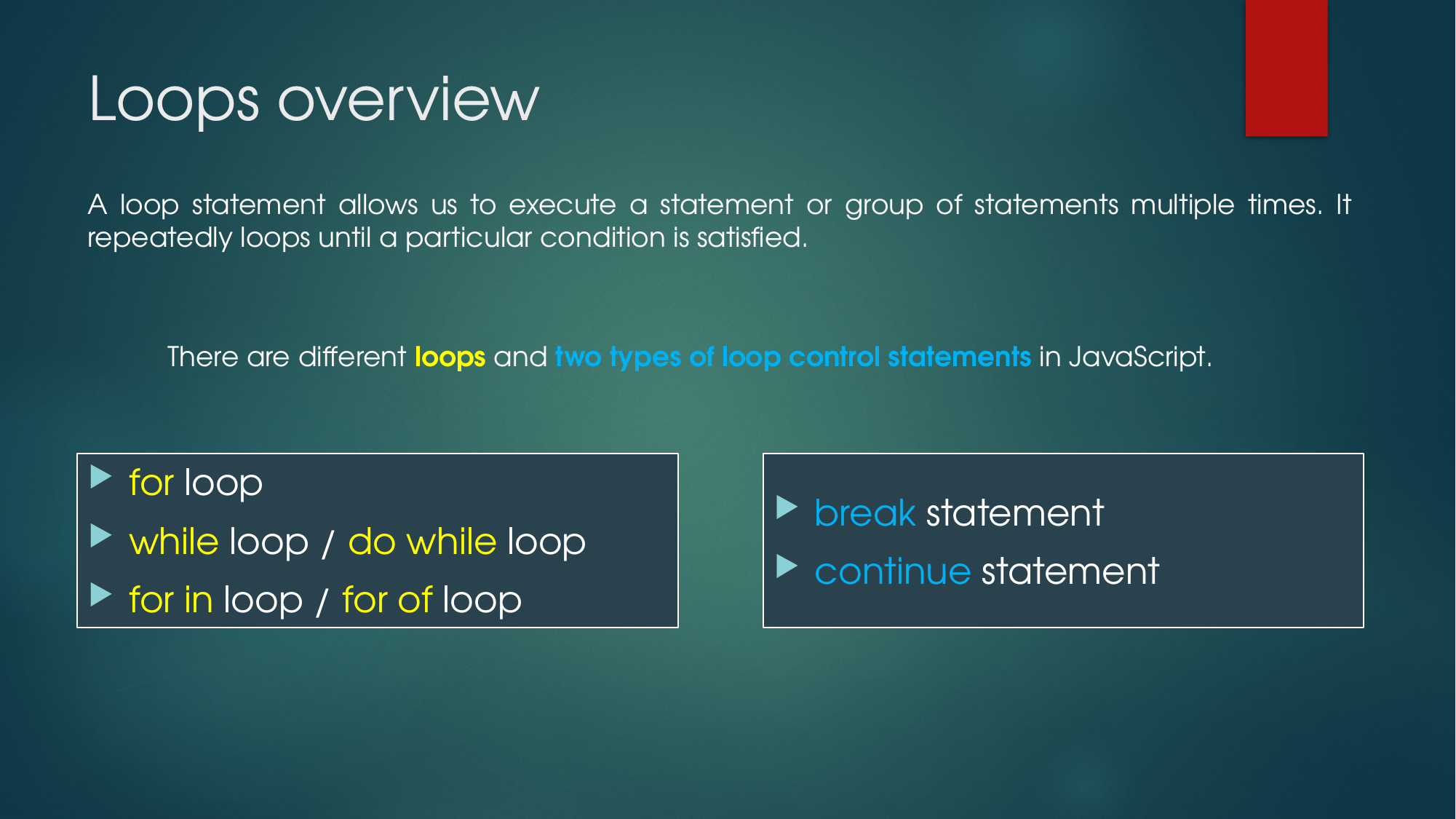

# Loops overview
A loop statement allows us to execute a statement or group of statements multiple times. It repeatedly loops until a particular condition is satisfied.
There are different loops and two types of loop control statements in JavaScript.
for loop
while loop / do while loop
for in loop / for of loop
break statement
continue statement